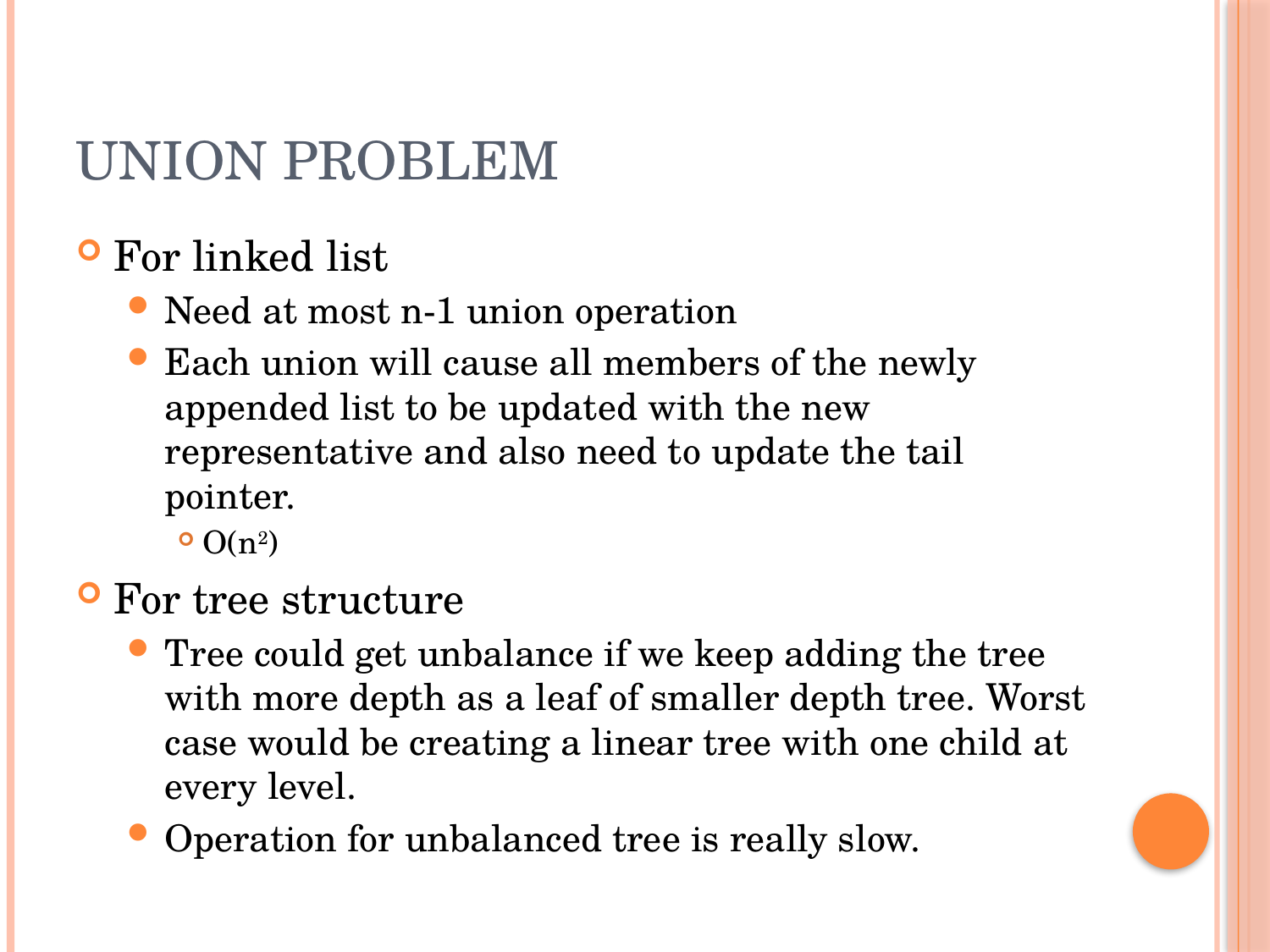

# Union Problem
For linked list
Need at most n-1 union operation
Each union will cause all members of the newly appended list to be updated with the new representative and also need to update the tail pointer.
O(n2)
For tree structure
Tree could get unbalance if we keep adding the tree with more depth as a leaf of smaller depth tree. Worst case would be creating a linear tree with one child at every level.
Operation for unbalanced tree is really slow.